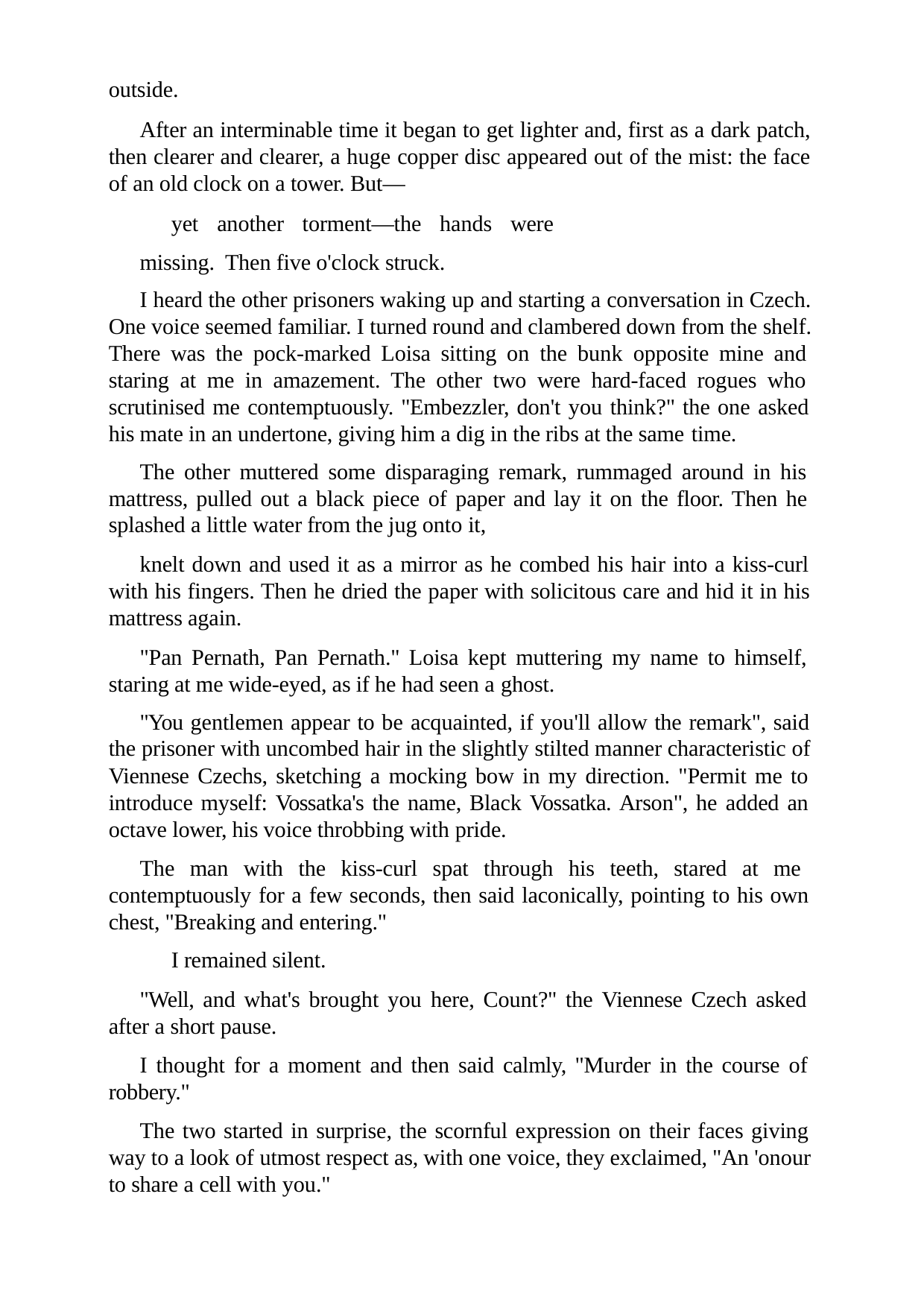

outside.
After an interminable time it began to get lighter and, first as a dark patch,  then clearer and clearer, a huge copper disc appeared out of the mist: the face  of an old clock on a tower. But—
yet another torment—the hands were missing.  Then five o'clock struck.
I heard the other prisoners waking up and starting a conversation in Czech.  One voice seemed familiar. I turned round and clambered down from the shelf.  There was the pock-marked Loisa sitting on the bunk opposite mine and  staring at me in amazement. The other two were hard-faced rogues who  scrutinised me contemptuously. "Embezzler, don't you think?" the one asked  his mate in an undertone, giving him a dig in the ribs at the same time.
The other muttered some disparaging remark, rummaged around in his  mattress, pulled out a black piece of paper and lay it on the floor. Then he  splashed a little water from the jug onto it,
knelt down and used it as a mirror as he combed his hair into a kiss-curl  with his fingers. Then he dried the paper with solicitous care and hid it in his  mattress again.
"Pan Pernath, Pan Pernath." Loisa kept muttering my name to himself,  staring at me wide-eyed, as if he had seen a ghost.
"You gentlemen appear to be acquainted, if you'll allow the remark", said  the prisoner with uncombed hair in the slightly stilted manner characteristic of  Viennese Czechs, sketching a mocking bow in my direction. "Permit me to  introduce myself: Vossatka's the name, Black Vossatka. Arson", he added an  octave lower, his voice throbbing with pride.
The man with the kiss-curl spat through his teeth, stared at me  contemptuously for a few seconds, then said laconically, pointing to his own  chest, "Breaking and entering."
I remained silent.
"Well, and what's brought you here, Count?" the Viennese Czech asked  after a short pause.
I thought for a moment and then said calmly, "Murder in the course of  robbery."
The two started in surprise, the scornful expression on their faces giving  way to a look of utmost respect as, with one voice, they exclaimed, "An 'onour  to share a cell with you."